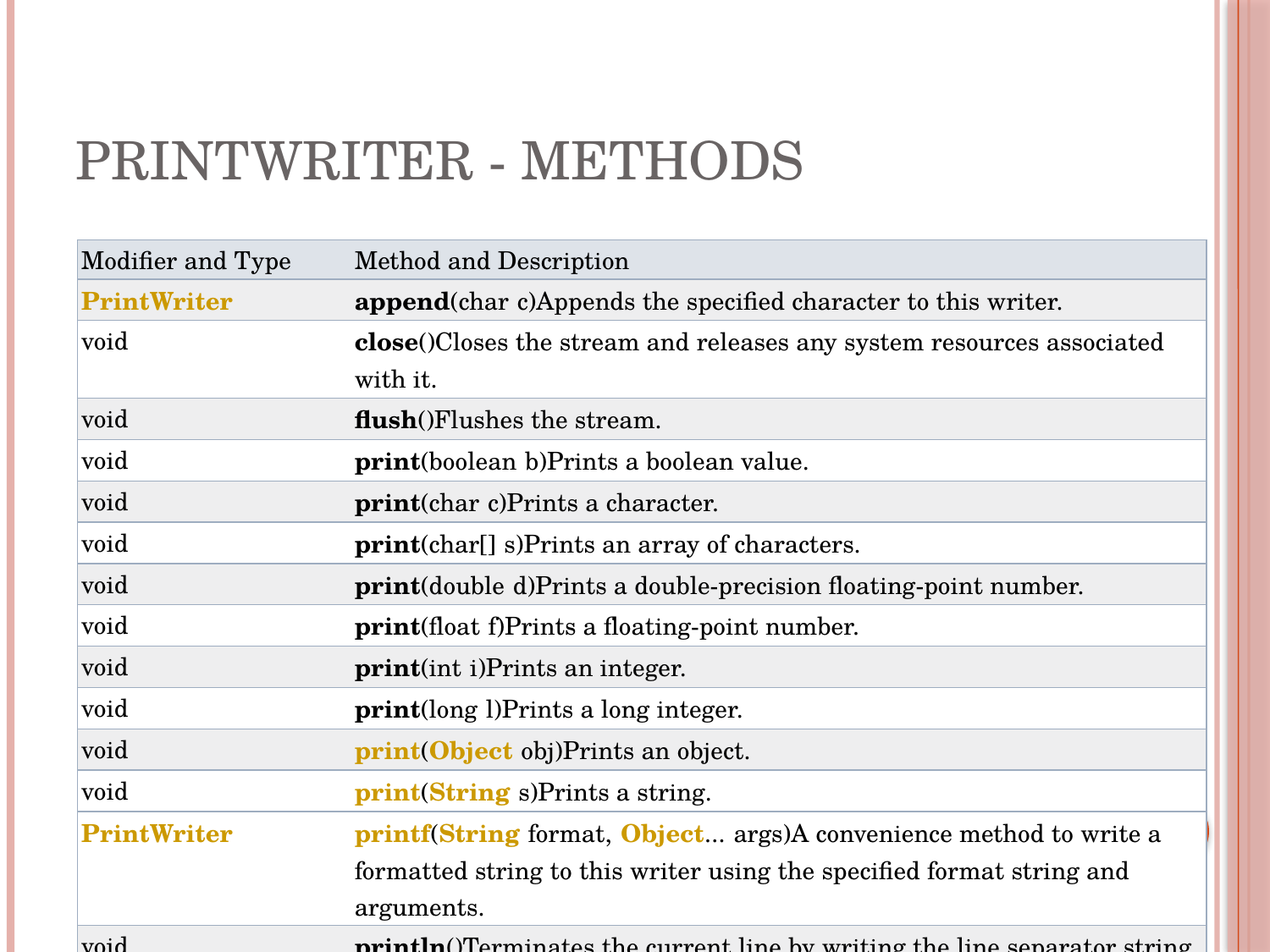

# PrintWriter - methods
| Modifier and Type | Method and Description |
| --- | --- |
| PrintWriter | append(char c)Appends the specified character to this writer. |
| void | close()Closes the stream and releases any system resources associated with it. |
| void | flush()Flushes the stream. |
| void | print(boolean b)Prints a boolean value. |
| void | print(char c)Prints a character. |
| void | print(char[] s)Prints an array of characters. |
| void | print(double d)Prints a double-precision floating-point number. |
| void | print(float f)Prints a floating-point number. |
| void | print(int i)Prints an integer. |
| void | print(long l)Prints a long integer. |
| void | print(Object obj)Prints an object. |
| void | print(String s)Prints a string. |
| PrintWriter | printf(String format, Object... args)A convenience method to write a formatted string to this writer using the specified format string and arguments. |
| void | println()Terminates the current line by writing the line separator string. |
| void | println(boolean x)Prints a boolean value and then terminates the line. |
| void | println(char x)Prints a character and then terminates the line. |
| void | println(char[] x)Prints an array of characters and then terminates the line. |